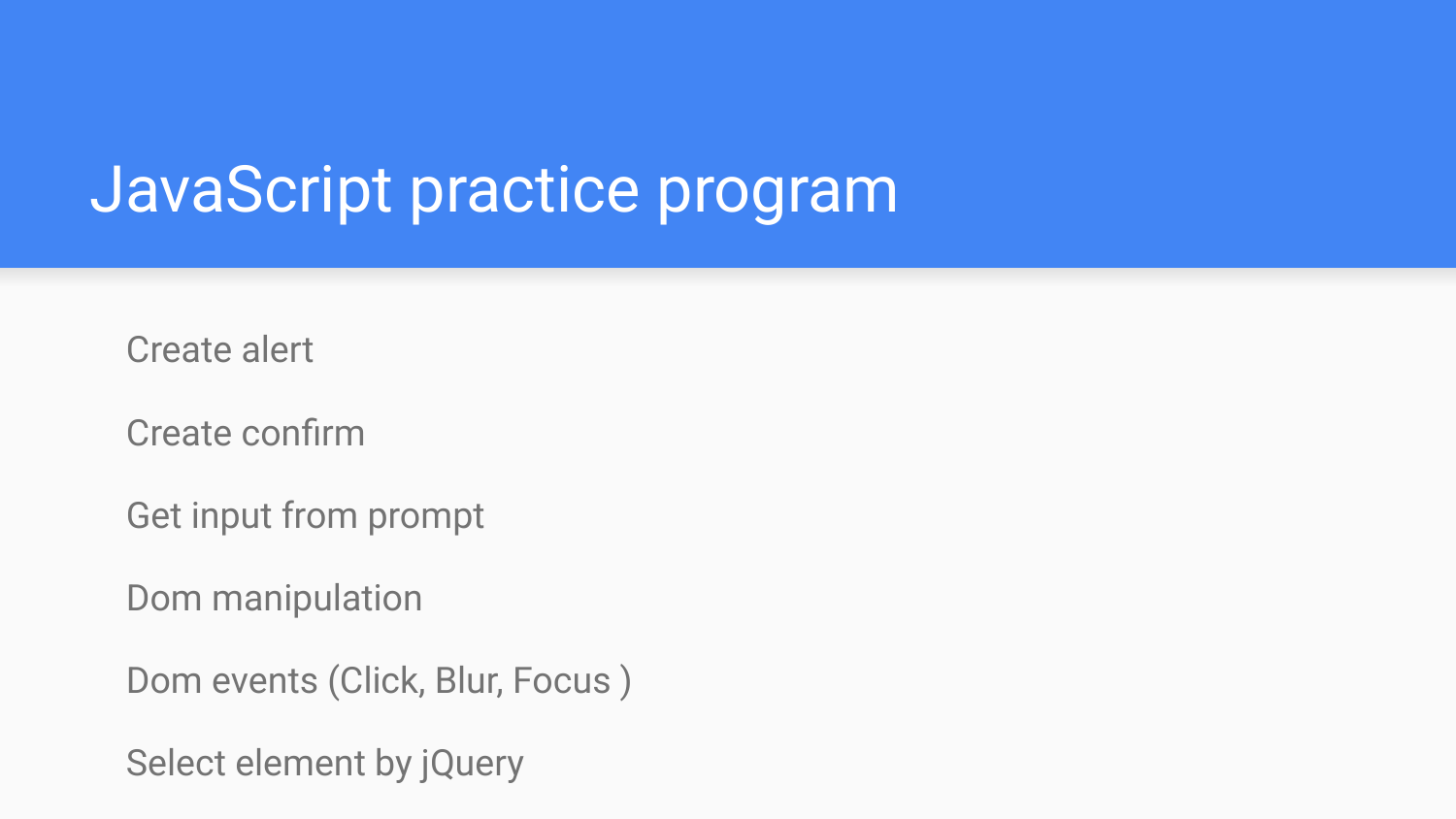

# JavaScript practice program
Create alert
Create confirm
Get input from prompt
Dom manipulation
Dom events (Click, Blur, Focus )
Select element by jQuery
Stackoverflow